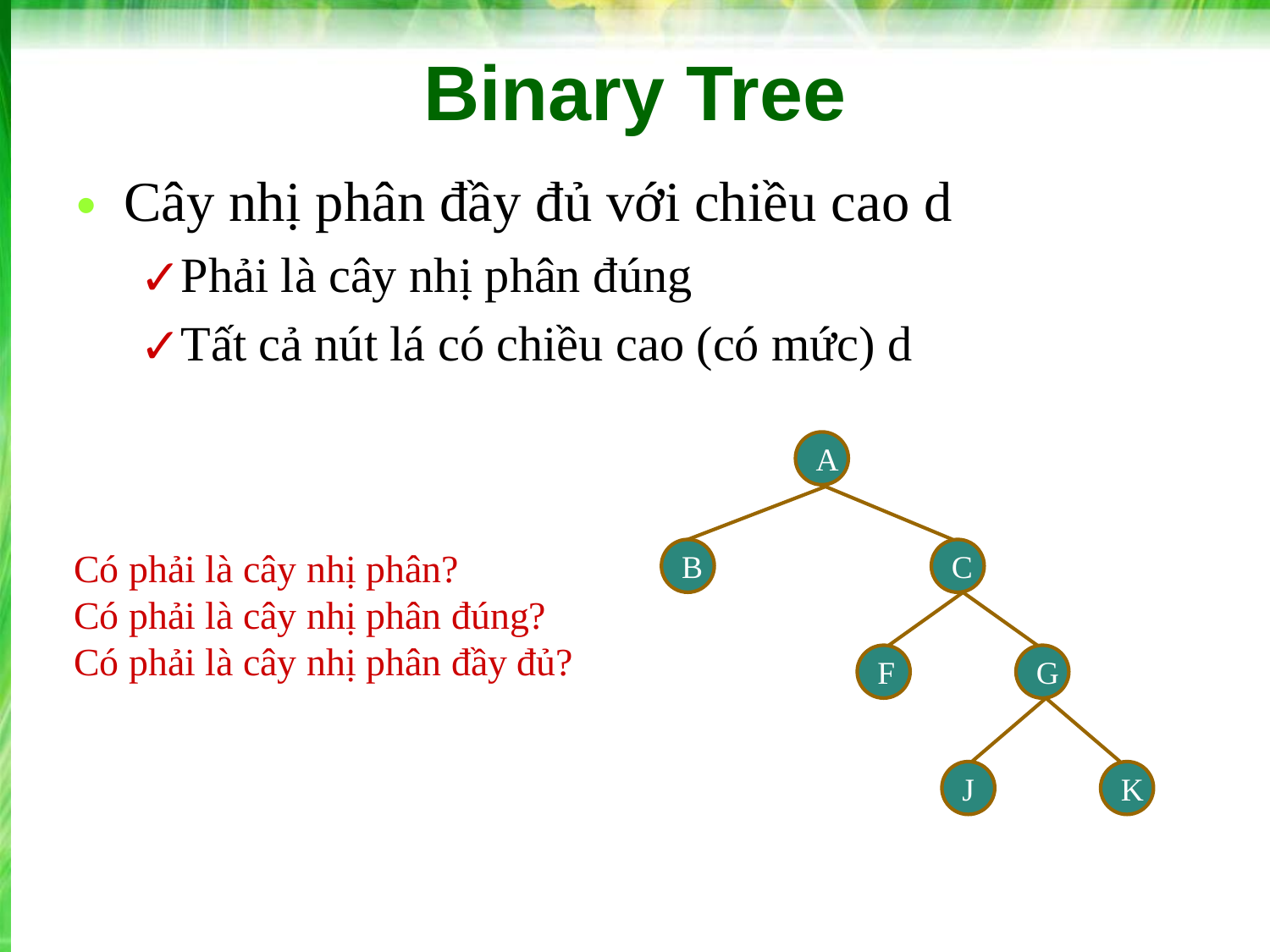

# Binary Tree
Cây nhị phân đầy đủ với chiều cao d
Phải là cây nhị phân đúng
Tất cả nút lá có chiều cao (có mức) d
A
Có phải là cây nhị phân?
Có phải là cây nhị phân đúng?
Có phải là cây nhị phân đầy đủ?

B
C
F
G
J
K
16